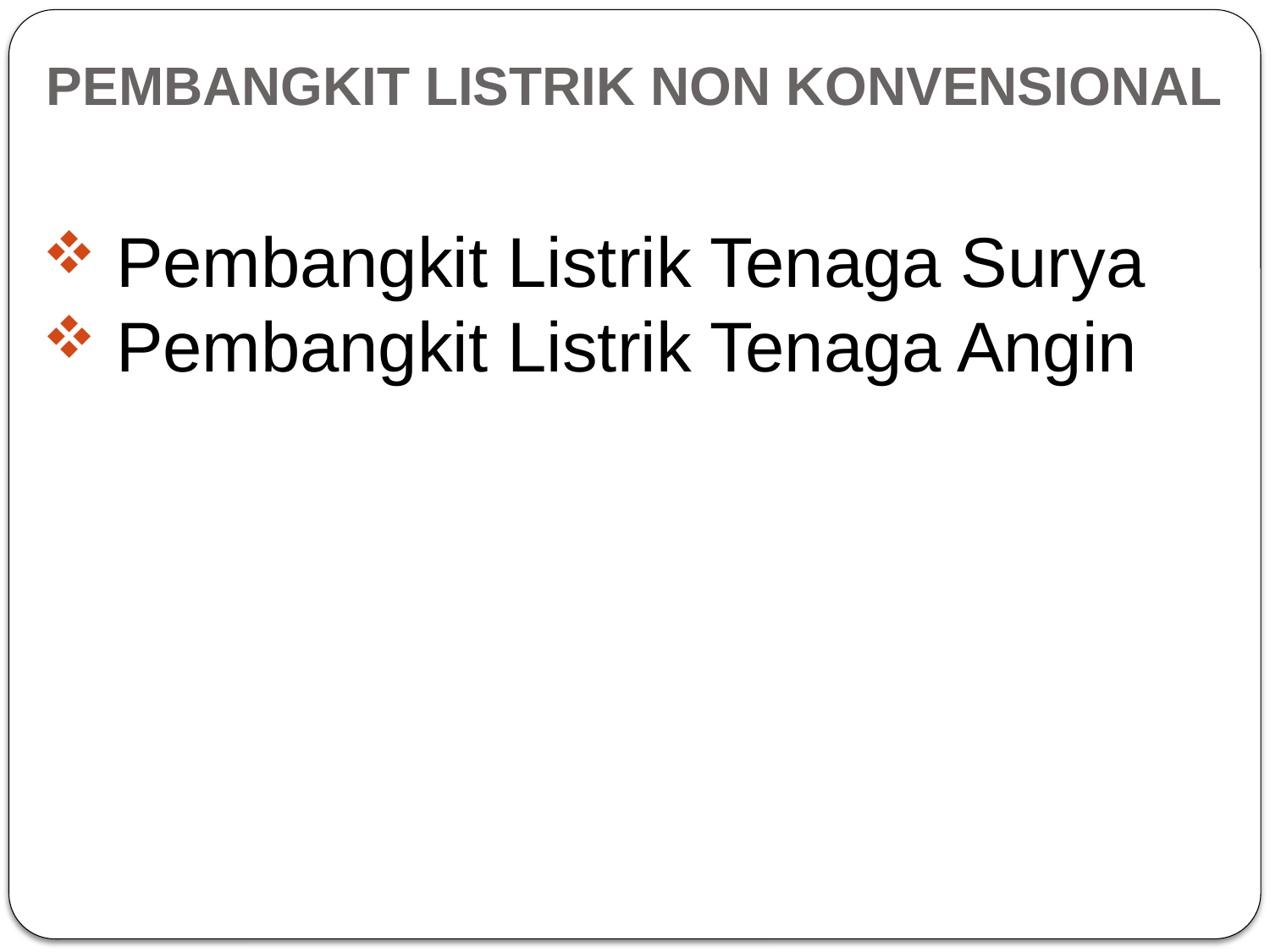

# PEMBANGKIT LISTRIK NON KONVENSIONAL
Pembangkit Listrik Tenaga Surya
Pembangkit Listrik Tenaga Angin